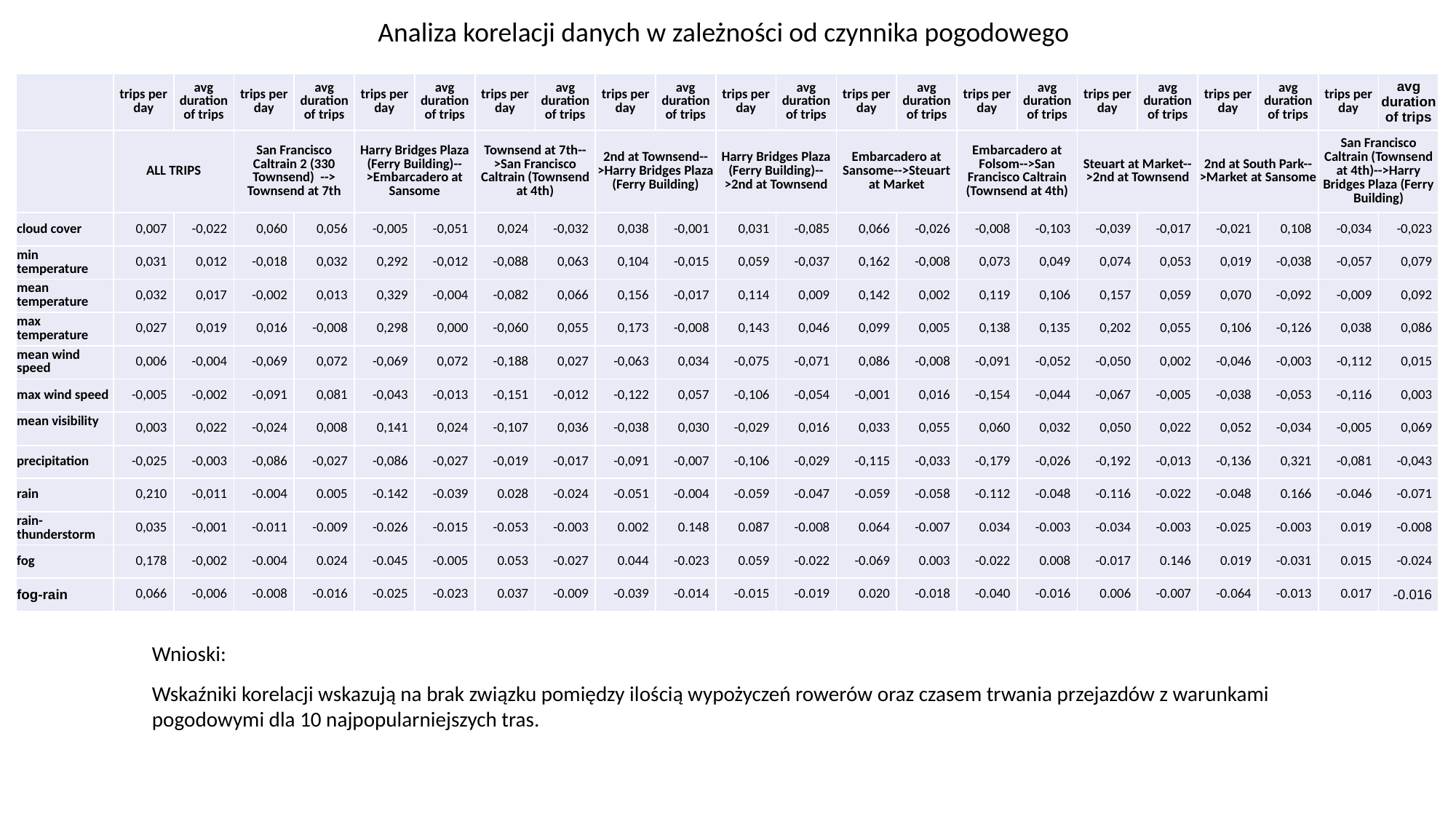

Analiza korelacji danych w zależności od czynnika pogodowego

|  | trips per day | avg duration of trips | trips per day | avg duration of trips | trips per day | avg duration of trips | trips per day | avg duration of trips | trips per day | avg duration of trips | trips per day | avg duration of trips | trips per day | avg duration of trips | trips per day | avg duration of trips | trips per day | avg duration of trips | trips per day | avg duration of trips | trips per day | avg duration of trips |
| --- | --- | --- | --- | --- | --- | --- | --- | --- | --- | --- | --- | --- | --- | --- | --- | --- | --- | --- | --- | --- | --- | --- |
|  | ALL TRIPS |  | San Francisco Caltrain 2 (330 Townsend) --> Townsend at 7th |  | Harry Bridges Plaza (Ferry Building)-->Embarcadero at Sansome |  | Townsend at 7th-->San Francisco Caltrain (Townsend at 4th) |  | 2nd at Townsend-->Harry Bridges Plaza (Ferry Building) |  | Harry Bridges Plaza (Ferry Building)-->2nd at Townsend |  | Embarcadero at Sansome-->Steuart at Market |  | Embarcadero at Folsom-->San Francisco Caltrain (Townsend at 4th) |  | Steuart at Market-->2nd at Townsend |  | 2nd at South Park-->Market at Sansome |  | San Francisco Caltrain (Townsend at 4th)-->Harry Bridges Plaza (Ferry Building) |  |
| cloud cover | 0,007 | -0,022 | 0,060 | 0,056 | -0,005 | -0,051 | 0,024 | -0,032 | 0,038 | -0,001 | 0,031 | -0,085 | 0,066 | -0,026 | -0,008 | -0,103 | -0,039 | -0,017 | -0,021 | 0,108 | -0,034 | -0,023 |
| min temperature | 0,031 | 0,012 | -0,018 | 0,032 | 0,292 | -0,012 | -0,088 | 0,063 | 0,104 | -0,015 | 0,059 | -0,037 | 0,162 | -0,008 | 0,073 | 0,049 | 0,074 | 0,053 | 0,019 | -0,038 | -0,057 | 0,079 |
| mean temperature | 0,032 | 0,017 | -0,002 | 0,013 | 0,329 | -0,004 | -0,082 | 0,066 | 0,156 | -0,017 | 0,114 | 0,009 | 0,142 | 0,002 | 0,119 | 0,106 | 0,157 | 0,059 | 0,070 | -0,092 | -0,009 | 0,092 |
| max temperature | 0,027 | 0,019 | 0,016 | -0,008 | 0,298 | 0,000 | -0,060 | 0,055 | 0,173 | -0,008 | 0,143 | 0,046 | 0,099 | 0,005 | 0,138 | 0,135 | 0,202 | 0,055 | 0,106 | -0,126 | 0,038 | 0,086 |
| mean wind speed | 0,006 | -0,004 | -0,069 | 0,072 | -0,069 | 0,072 | -0,188 | 0,027 | -0,063 | 0,034 | -0,075 | -0,071 | 0,086 | -0,008 | -0,091 | -0,052 | -0,050 | 0,002 | -0,046 | -0,003 | -0,112 | 0,015 |
| max wind speed | -0,005 | -0,002 | -0,091 | 0,081 | -0,043 | -0,013 | -0,151 | -0,012 | -0,122 | 0,057 | -0,106 | -0,054 | -0,001 | 0,016 | -0,154 | -0,044 | -0,067 | -0,005 | -0,038 | -0,053 | -0,116 | 0,003 |
| mean visibility | 0,003 | 0,022 | -0,024 | 0,008 | 0,141 | 0,024 | -0,107 | 0,036 | -0,038 | 0,030 | -0,029 | 0,016 | 0,033 | 0,055 | 0,060 | 0,032 | 0,050 | 0,022 | 0,052 | -0,034 | -0,005 | 0,069 |
| precipitation | -0,025 | -0,003 | -0,086 | -0,027 | -0,086 | -0,027 | -0,019 | -0,017 | -0,091 | -0,007 | -0,106 | -0,029 | -0,115 | -0,033 | -0,179 | -0,026 | -0,192 | -0,013 | -0,136 | 0,321 | -0,081 | -0,043 |
| rain | 0,210 | -0,011 | -0.004 | 0.005 | -0.142 | -0.039 | 0.028 | -0.024 | -0.051 | -0.004 | -0.059 | -0.047 | -0.059 | -0.058 | -0.112 | -0.048 | -0.116 | -0.022 | -0.048 | 0.166 | -0.046 | -0.071 |
| rain-thunderstorm | 0,035 | -0,001 | -0.011 | -0.009 | -0.026 | -0.015 | -0.053 | -0.003 | 0.002 | 0.148 | 0.087 | -0.008 | 0.064 | -0.007 | 0.034 | -0.003 | -0.034 | -0.003 | -0.025 | -0.003 | 0.019 | -0.008 |
| fog | 0,178 | -0,002 | -0.004 | 0.024 | -0.045 | -0.005 | 0.053 | -0.027 | 0.044 | -0.023 | 0.059 | -0.022 | -0.069 | 0.003 | -0.022 | 0.008 | -0.017 | 0.146 | 0.019 | -0.031 | 0.015 | -0.024 |
| fog-rain | 0,066 | -0,006 | -0.008 | -0.016 | -0.025 | -0.023 | 0.037 | -0.009 | -0.039 | -0.014 | -0.015 | -0.019 | 0.020 | -0.018 | -0.040 | -0.016 | 0.006 | -0.007 | -0.064 | -0.013 | 0.017 | -0.016 |
Wnioski:

Wskaźniki korelacji wskazują na brak związku pomiędzy ilością wypożyczeń rowerów oraz czasem trwania przejazdów z warunkami pogodowymi dla 10 najpopularniejszych tras.